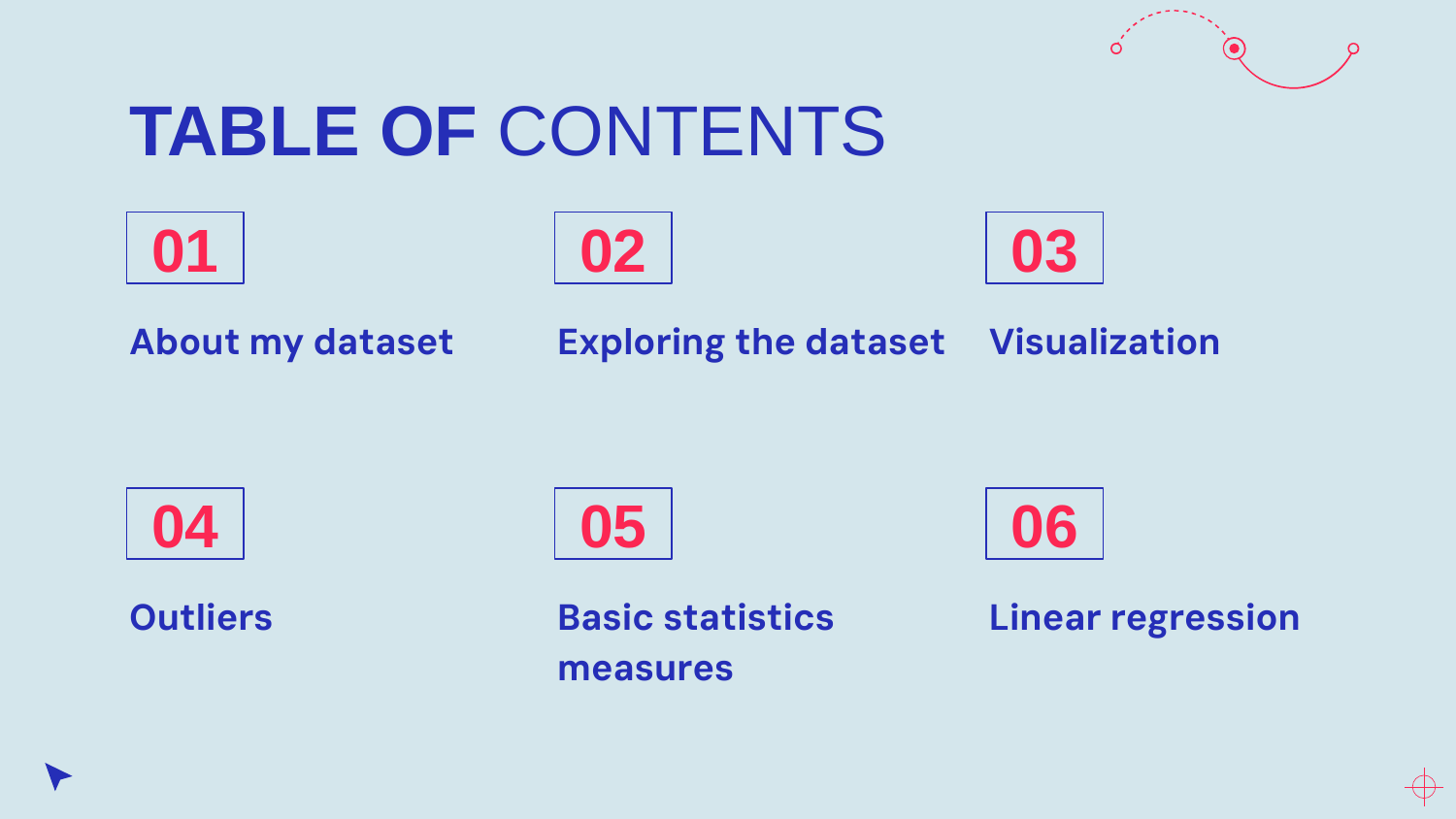

# TABLE OF CONTENTS
01
02
03
About my dataset
Exploring the dataset
Visualization
04
05
06
Outliers
Basic statistics measures
Linear regression